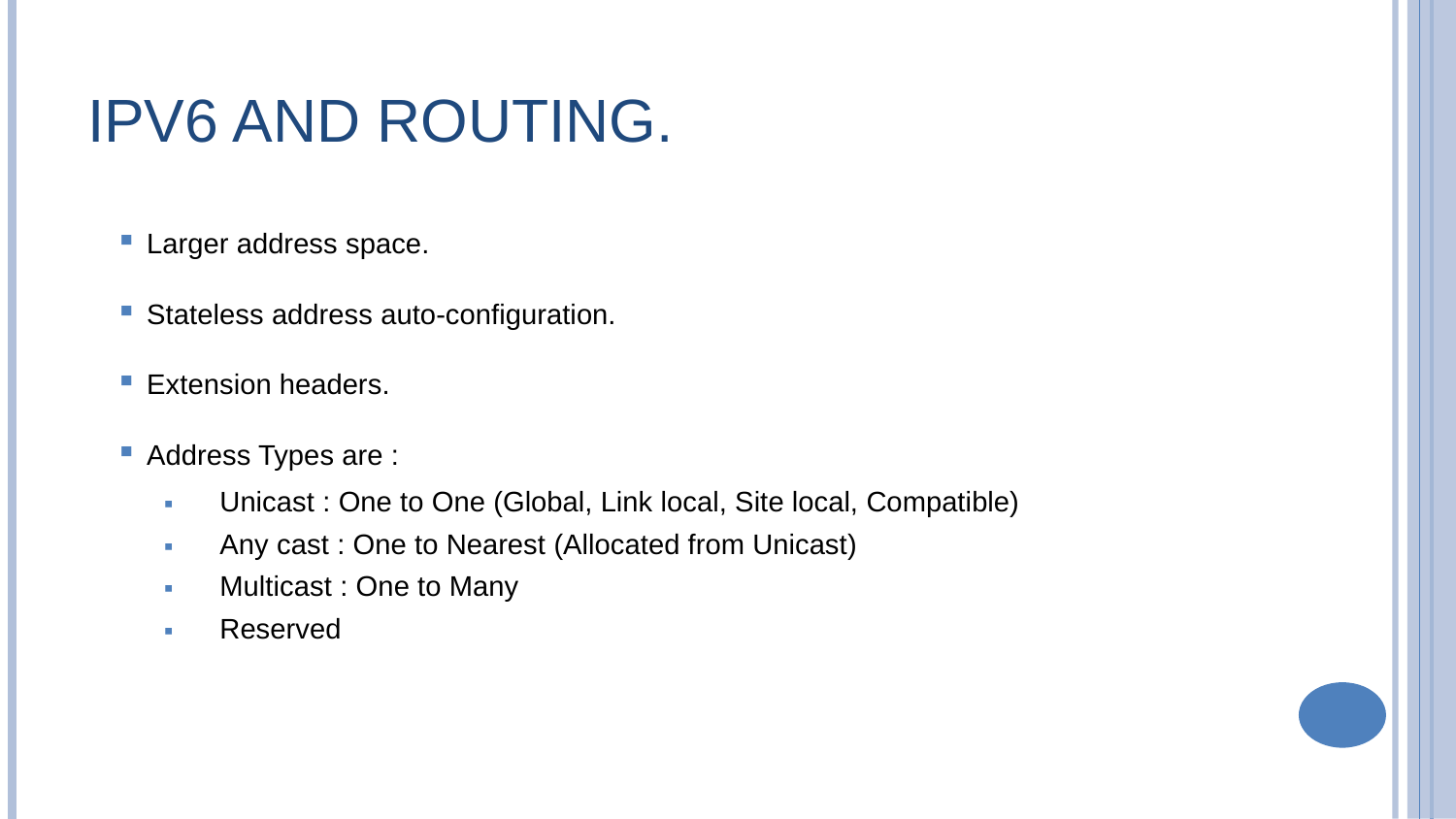

# IPv6 and Routing.
 Larger address space.
 Stateless address auto-configuration.
 Extension headers.
 Address Types are :
Unicast : One to One (Global, Link local, Site local, Compatible)
Any cast : One to Nearest (Allocated from Unicast)
Multicast : One to Many
Reserved